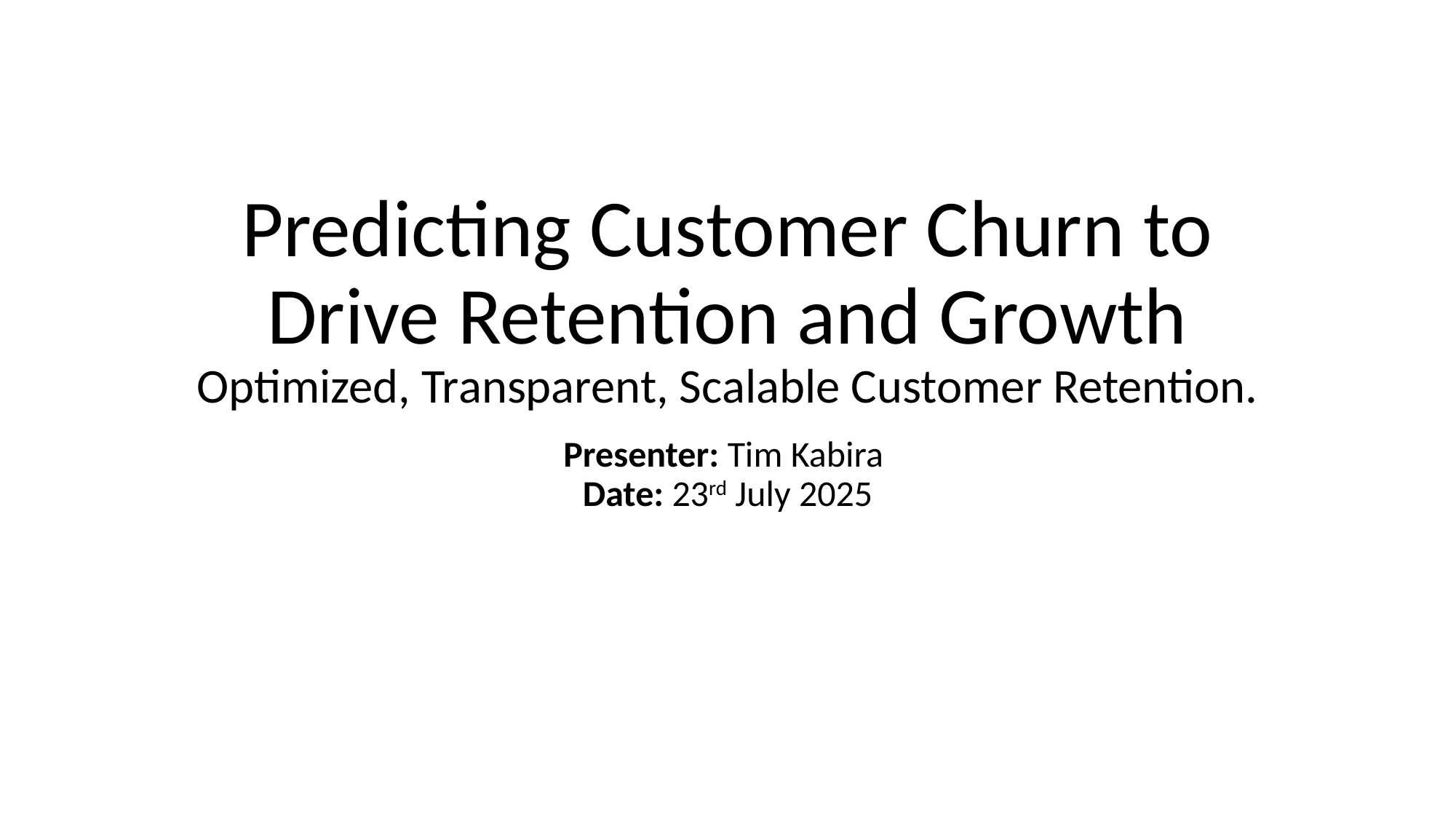

# Predicting Customer Churn to Drive Retention and Growth Optimized, Transparent, Scalable Customer Retention.
Presenter: Tim Kabira
Date: 23rd July 2025